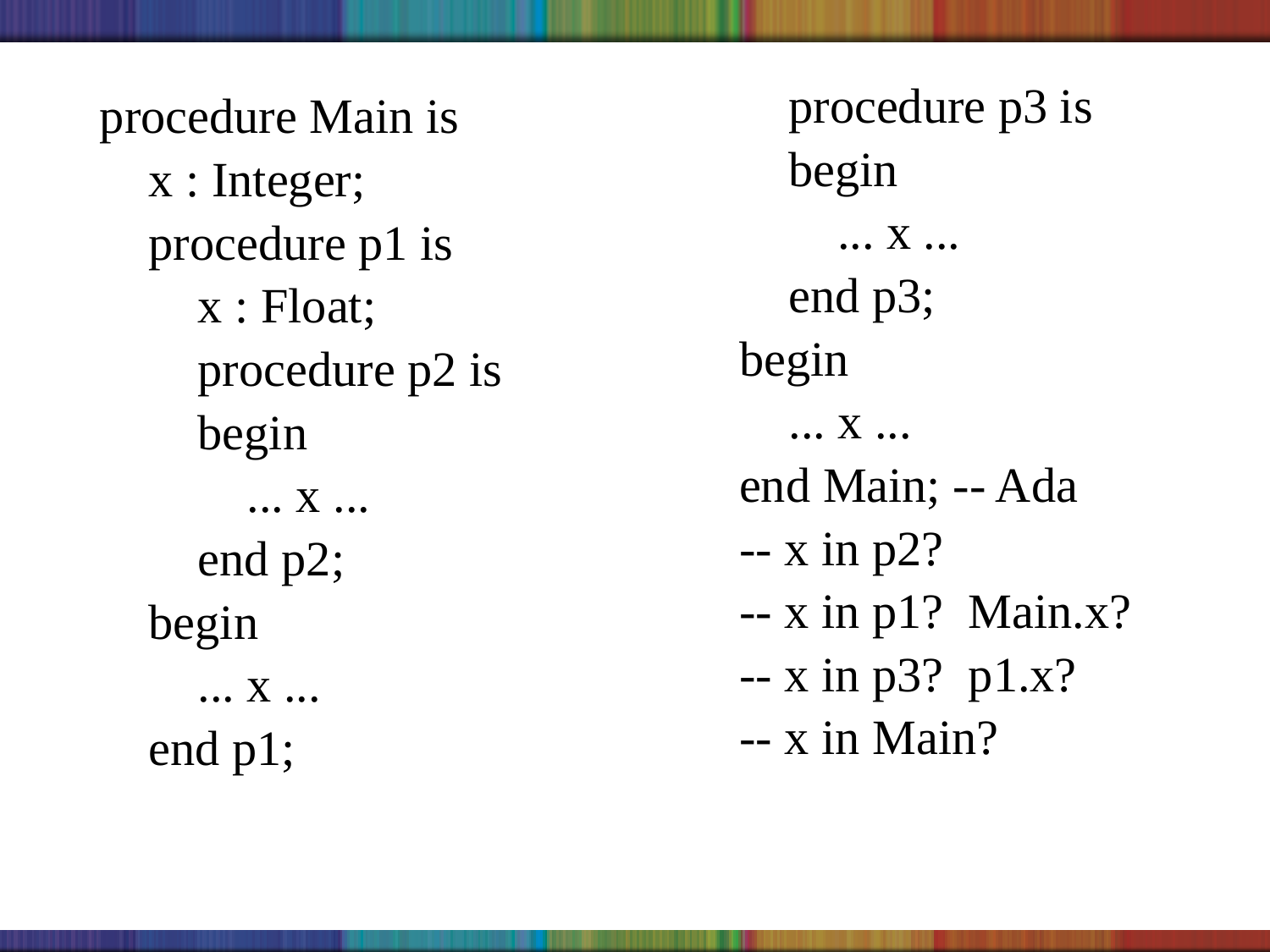

procedure p3 is
    begin
        ... x ...
    end p3;
begin
    ... x ...
end Main; -- Ada
-- x in p2?
-- x in p1?  Main.x?
-- x in p3?  p1.x?
-- x in Main?

#
procedure Main is
    x : Integer;
    procedure p1 is
        x : Float;
        procedure p2 is
        begin
            ... x ...
        end p2;
    begin
        ... x ...
    end p1;